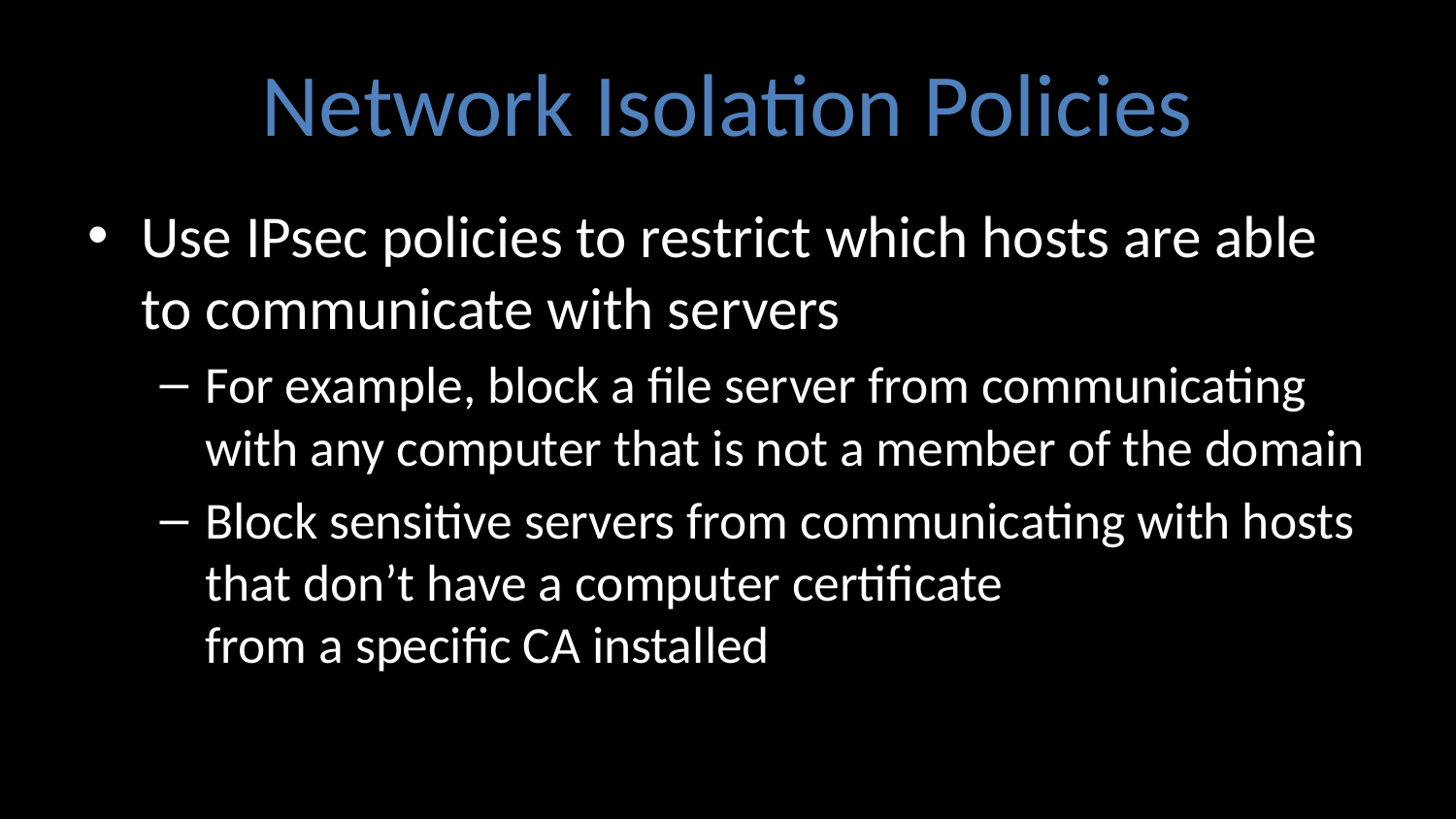

# Network Isolation Policies
Use IPsec policies to restrict which hosts are able to communicate with servers
For example, block a file server from communicating with any computer that is not a member of the domain
Block sensitive servers from communicating with hosts that don’t have a computer certificate
from a specific CA installed